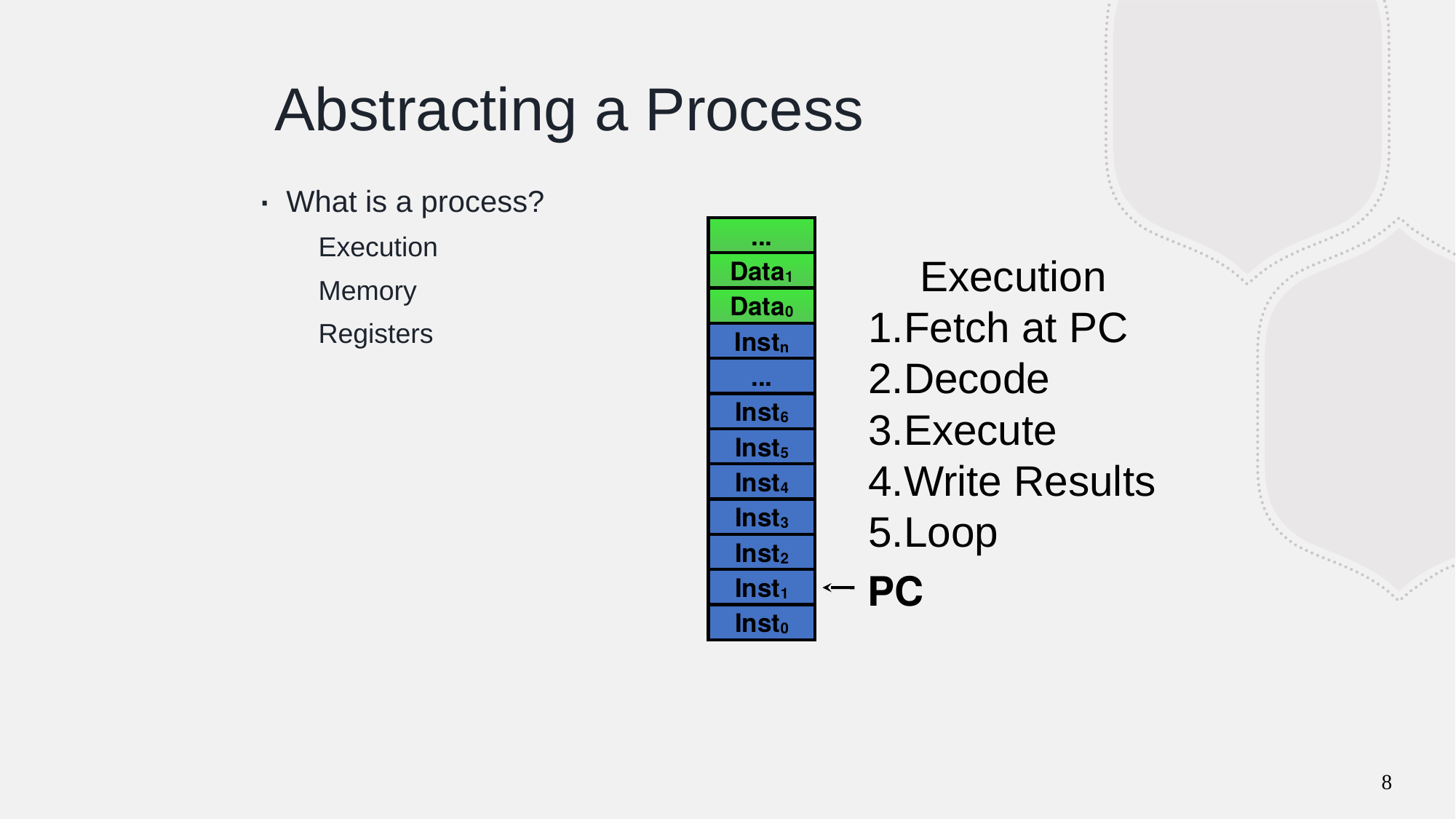

# Abstracting a Process
What is a process?
Execution
Memory
Registers
...
Execution
Fetch at PC
Decode
Execute
Write Results
Loop
Data1
Data0
Instn
...
Inst6
Inst5
Inst4
Inst3
Inst2
PC
Inst1

Inst0
8